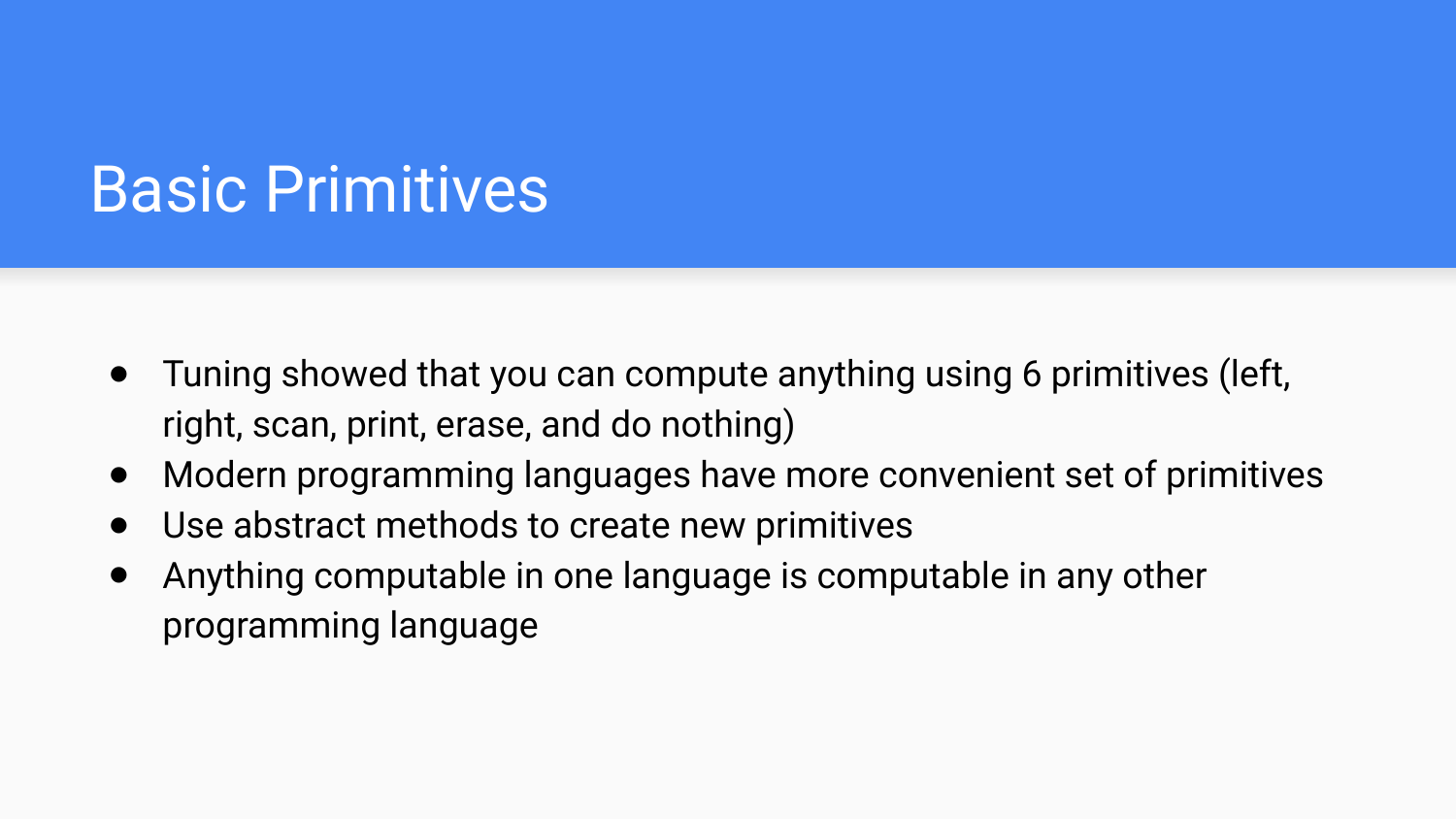

# Basic Primitives
Tuning showed that you can compute anything using 6 primitives (left, right, scan, print, erase, and do nothing)
Modern programming languages have more convenient set of primitives
Use abstract methods to create new primitives
Anything computable in one language is computable in any other programming language